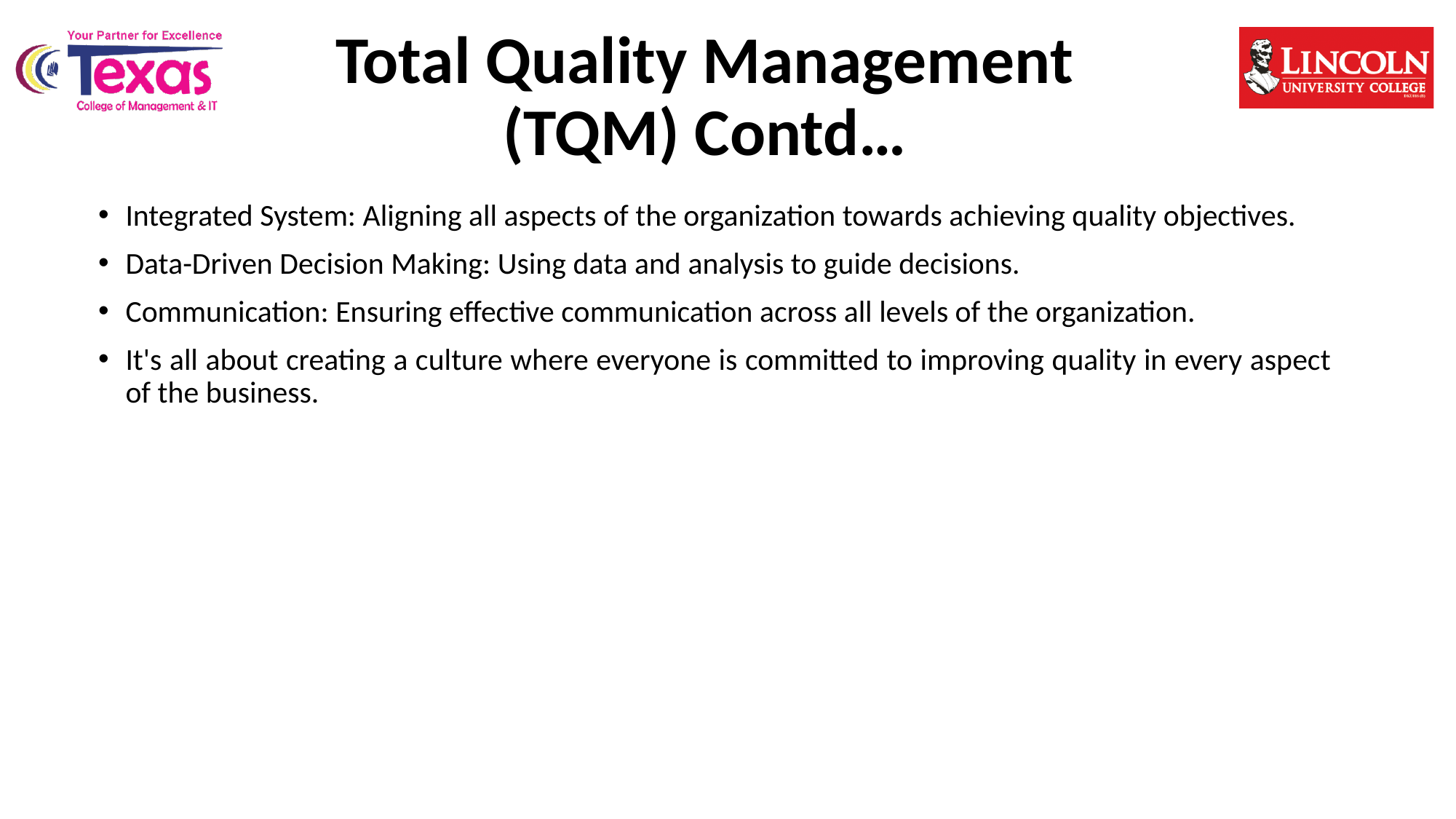

# Total Quality Management (TQM) Contd…
Integrated System: Aligning all aspects of the organization towards achieving quality objectives.
Data-Driven Decision Making: Using data and analysis to guide decisions.
Communication: Ensuring effective communication across all levels of the organization.
It's all about creating a culture where everyone is committed to improving quality in every aspect of the business.